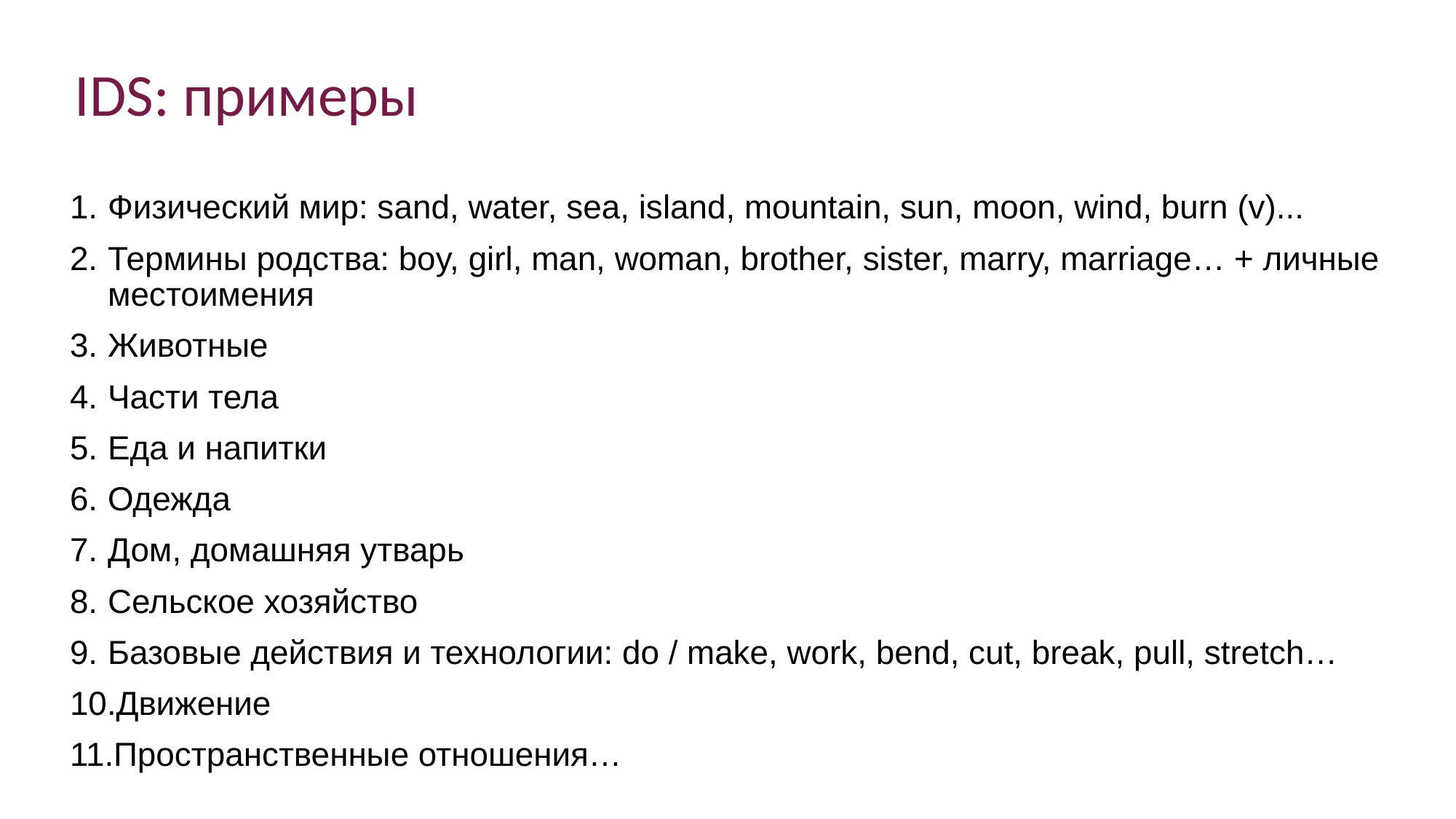

# IDS: примеры
Физический мир: sand, water, sea, island, mountain, sun, moon, wind, burn (v)...
Термины родства: boy, girl, man, woman, brother, sister, marry, marriage… + личные местоимения
Животные
Части тела
Еда и напитки
Одежда
Дом, домашняя утварь
Сельское хозяйство
Базовые действия и технологии: do / make, work, bend, cut, break, pull, stretch…
Движение
Пространственные отношения…